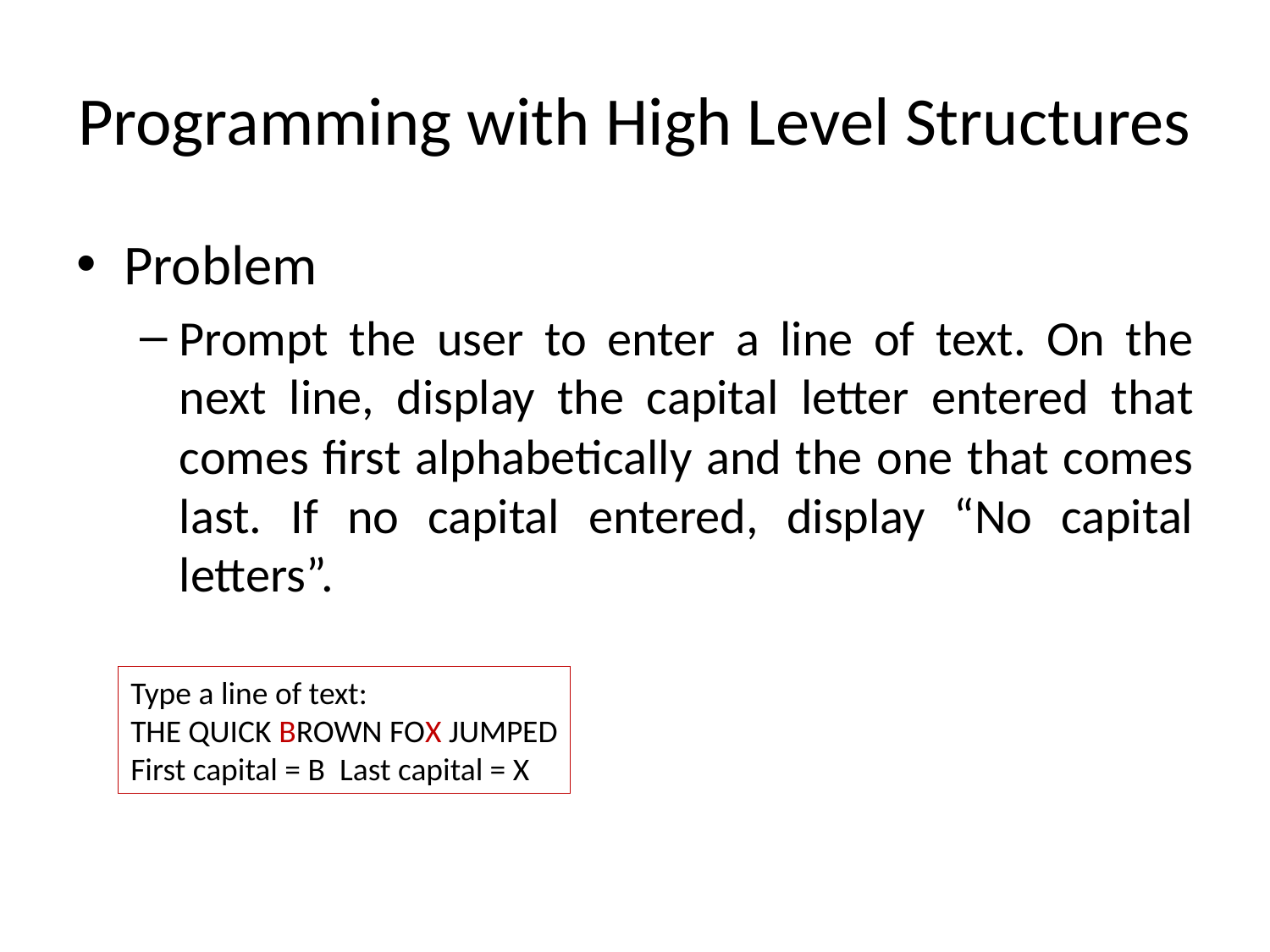

# Programming with High Level Structures
Problem
Prompt the user to enter a line of text. On the next line, display the capital letter entered that comes first alphabetically and the one that comes last. If no capital entered, display “No capital letters”.

Type a line of text:
THE QUICK BROWN FOX JUMPED
First capital = B  Last capital = X